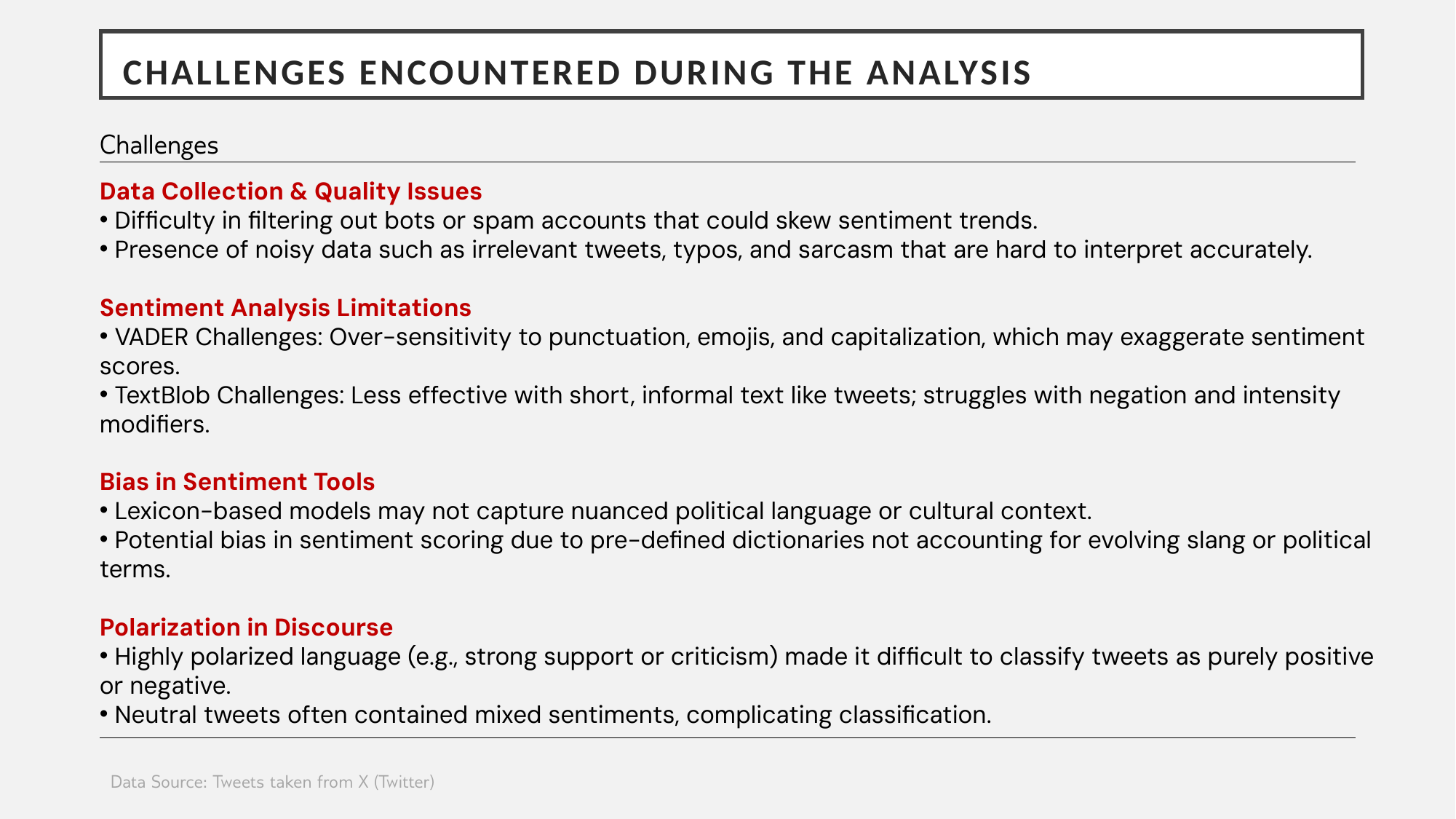

# Challenges Encountered During the analysis
Challenges
Data Collection & Quality Issues
 Difficulty in filtering out bots or spam accounts that could skew sentiment trends.
 Presence of noisy data such as irrelevant tweets, typos, and sarcasm that are hard to interpret accurately.

Sentiment Analysis Limitations
 VADER Challenges: Over-sensitivity to punctuation, emojis, and capitalization, which may exaggerate sentiment scores.
 TextBlob Challenges: Less effective with short, informal text like tweets; struggles with negation and intensity modifiers.

Bias in Sentiment Tools
 Lexicon-based models may not capture nuanced political language or cultural context.
 Potential bias in sentiment scoring due to pre-defined dictionaries not accounting for evolving slang or political terms.

Polarization in Discourse
 Highly polarized language (e.g., strong support or criticism) made it difficult to classify tweets as purely positive or negative.
 Neutral tweets often contained mixed sentiments, complicating classification.
Data Source: Tweets taken from X (Twitter)